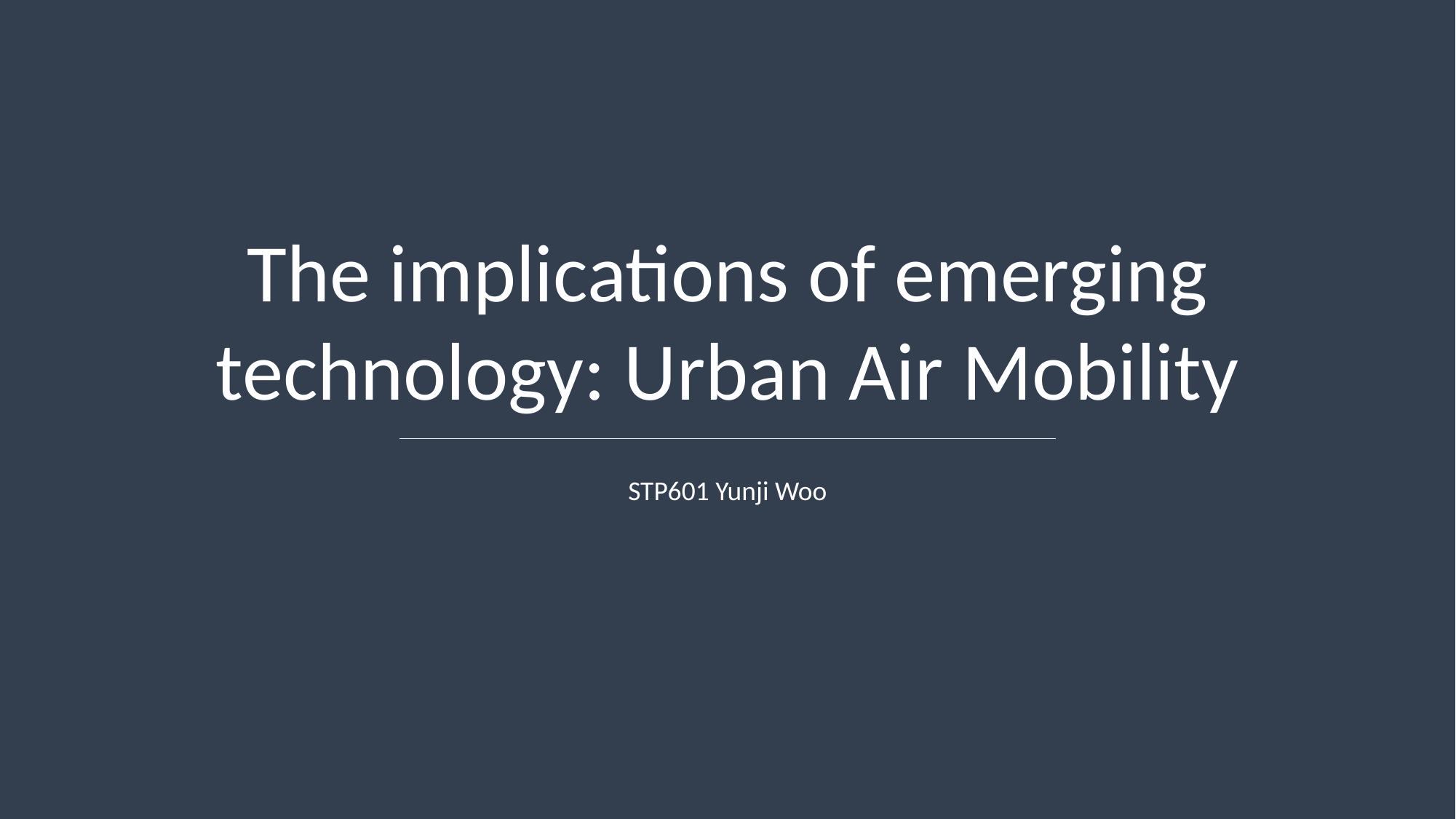

The implications of emerging technology: Urban Air Mobility
STP601 Yunji Woo